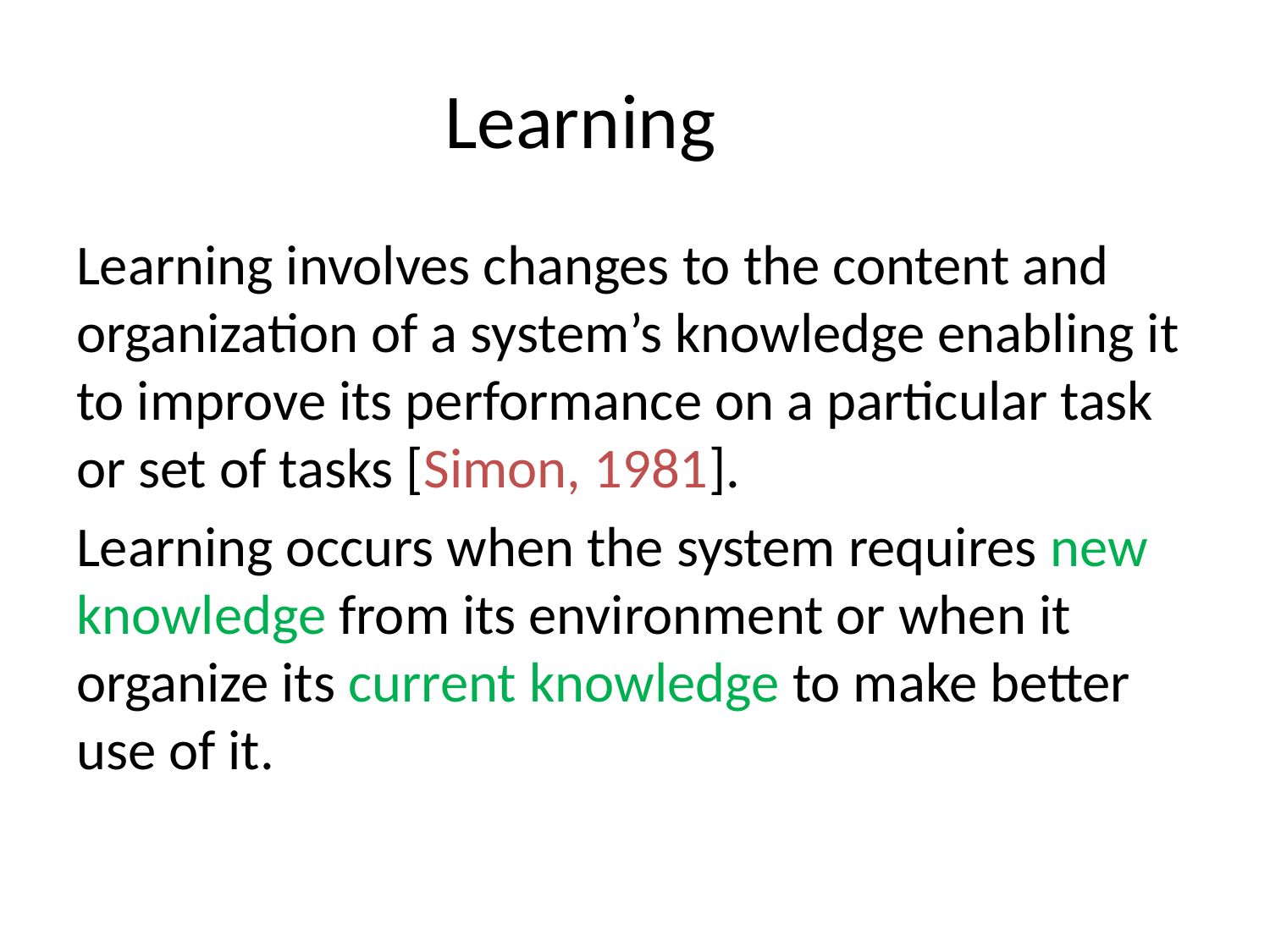

# Learning
Learning involves changes to the content and organization of a system’s knowledge enabling it to improve its performance on a particular task or set of tasks [Simon, 1981].
Learning occurs when the system requires new knowledge from its environment or when it organize its current knowledge to make better use of it.